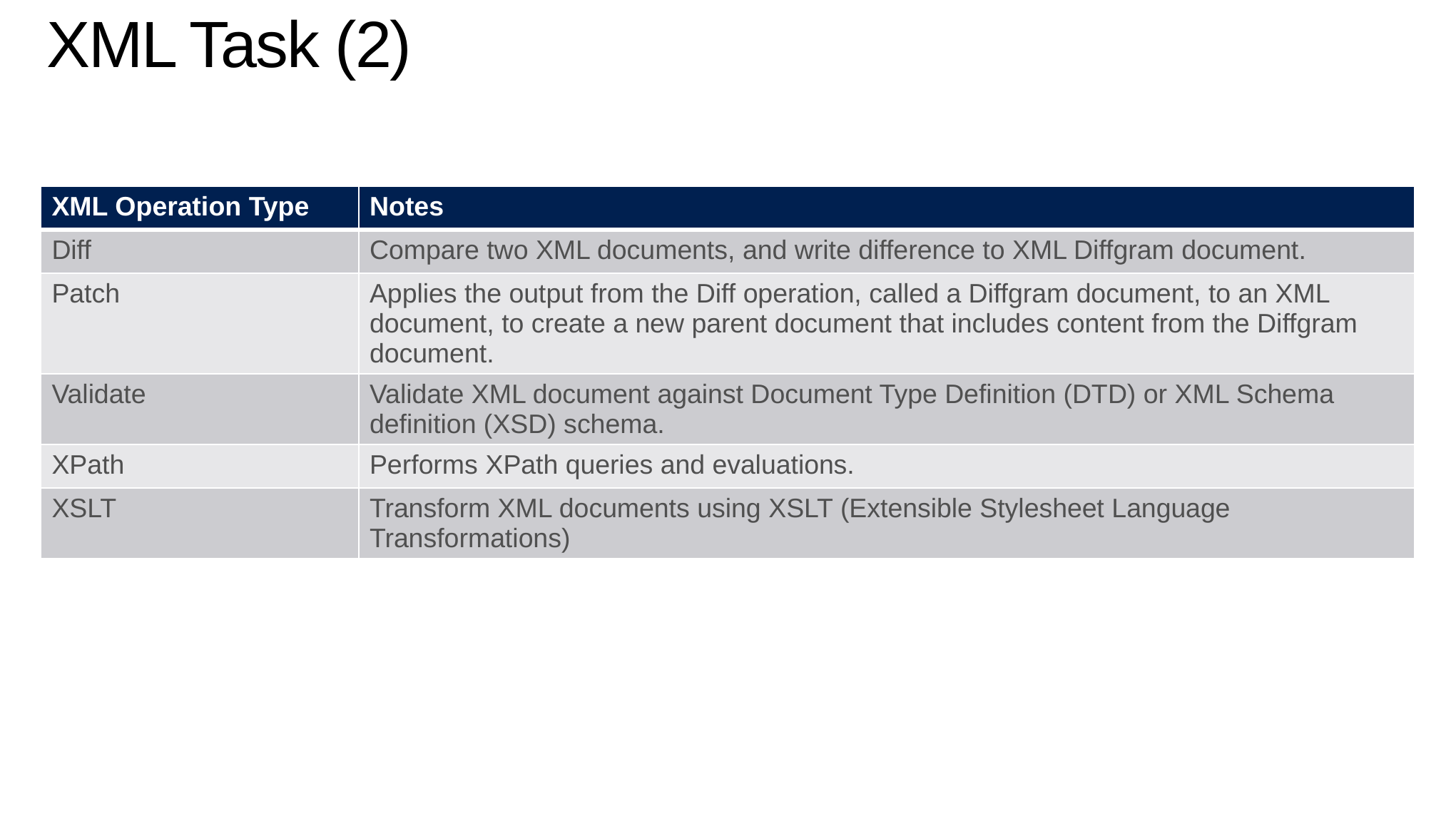

# XML Task (2)

| XML Operation Type | Notes |
| --- | --- |
| Diff | Compare two XML documents, and write difference to XML Diffgram document. |
| Patch | Applies the output from the Diff operation, called a Diffgram document, to an XML document, to create a new parent document that includes content from the Diffgram document. |
| Validate | Validate XML document against Document Type Definition (DTD) or XML Schema definition (XSD) schema. |
| XPath | Performs XPath queries and evaluations. |
| XSLT | Transform XML documents using XSLT (Extensible Stylesheet Language Transformations) |